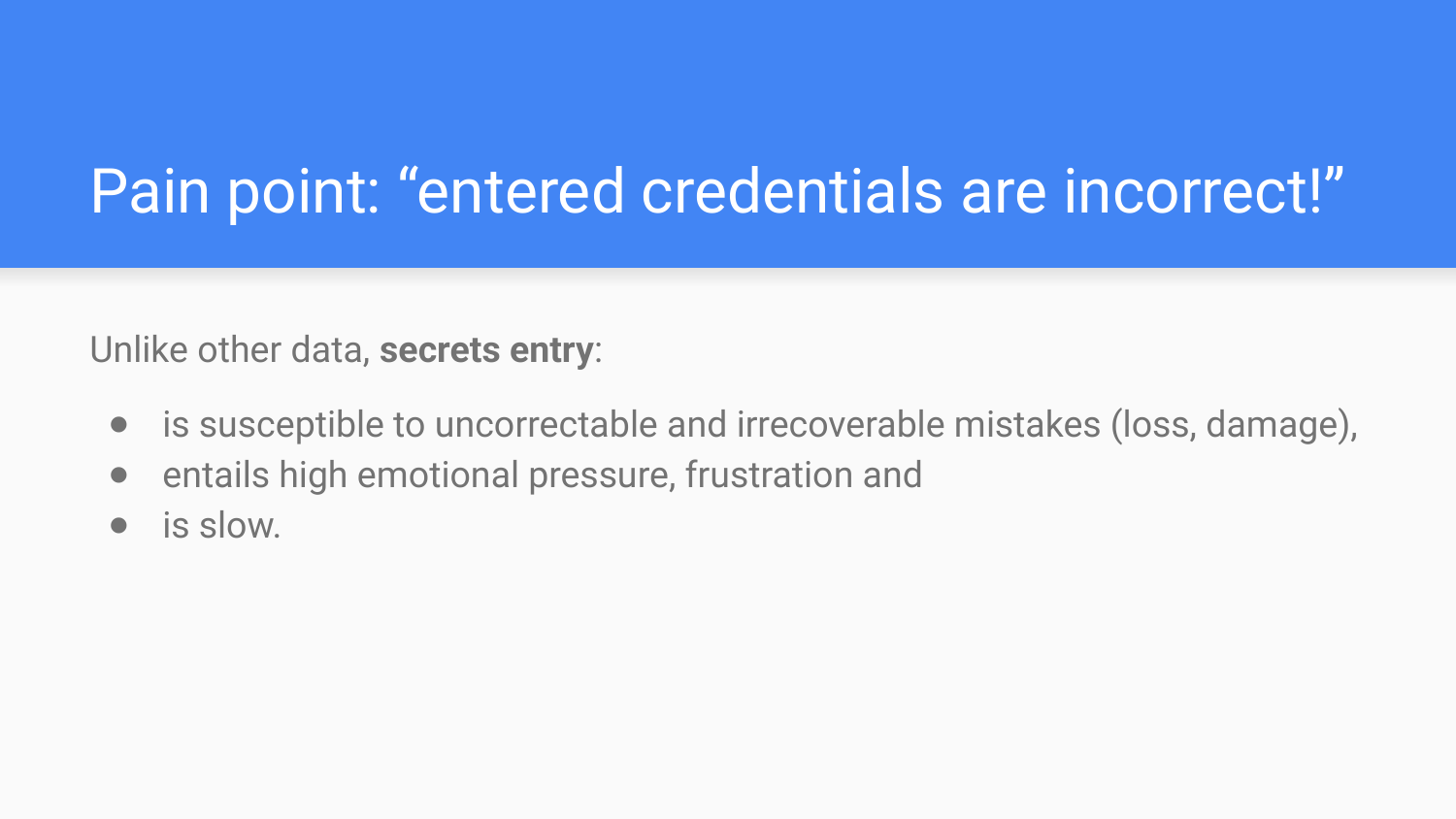

# Pain point: “entered credentials are incorrect!”
Unlike other data, secrets entry:
is susceptible to uncorrectable and irrecoverable mistakes (loss, damage),
entails high emotional pressure, frustration and
is slow.